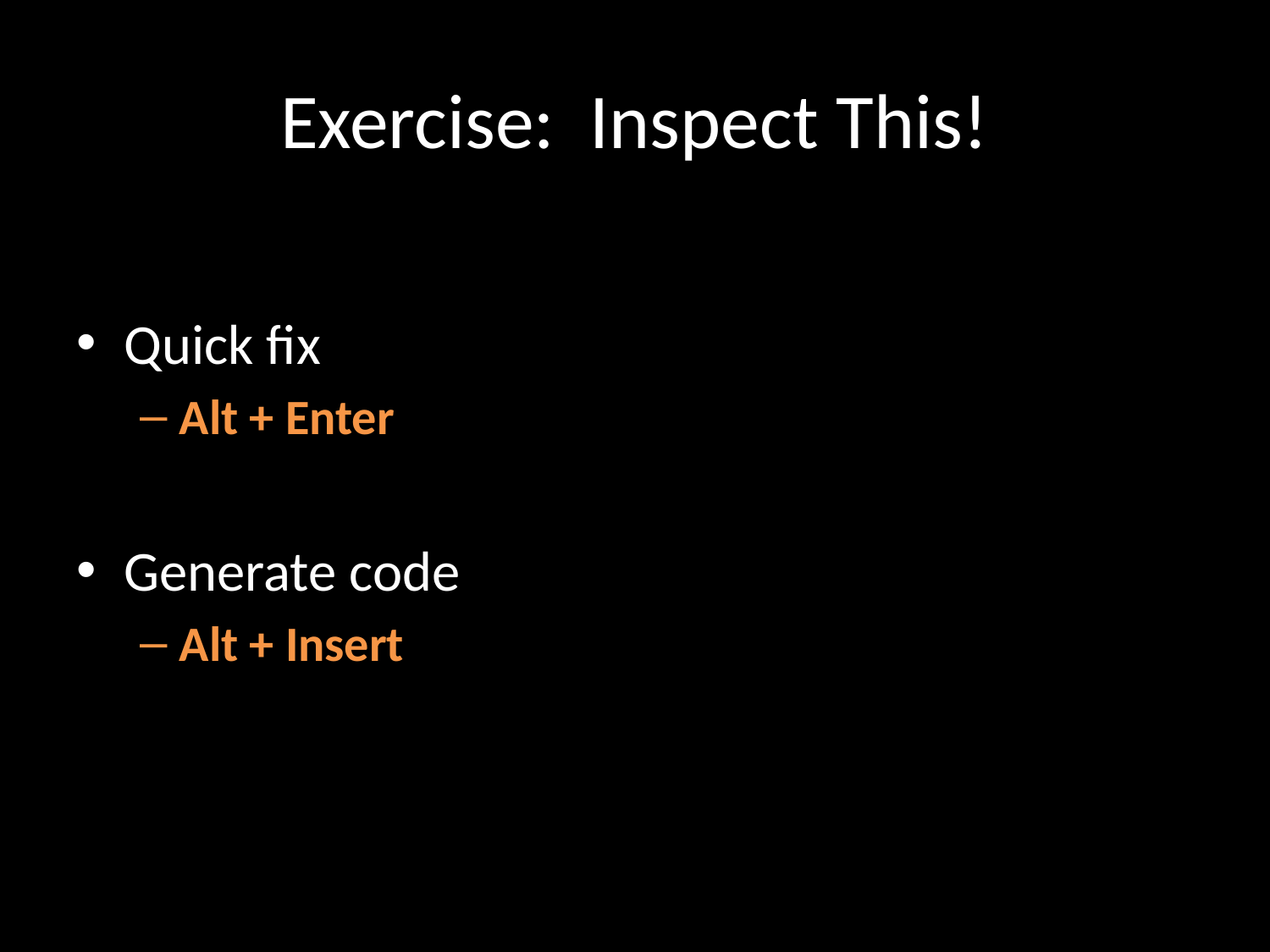

# Exercise:  Inspect This!

Quick fix
Alt + Enter

Generate code
Alt + Insert